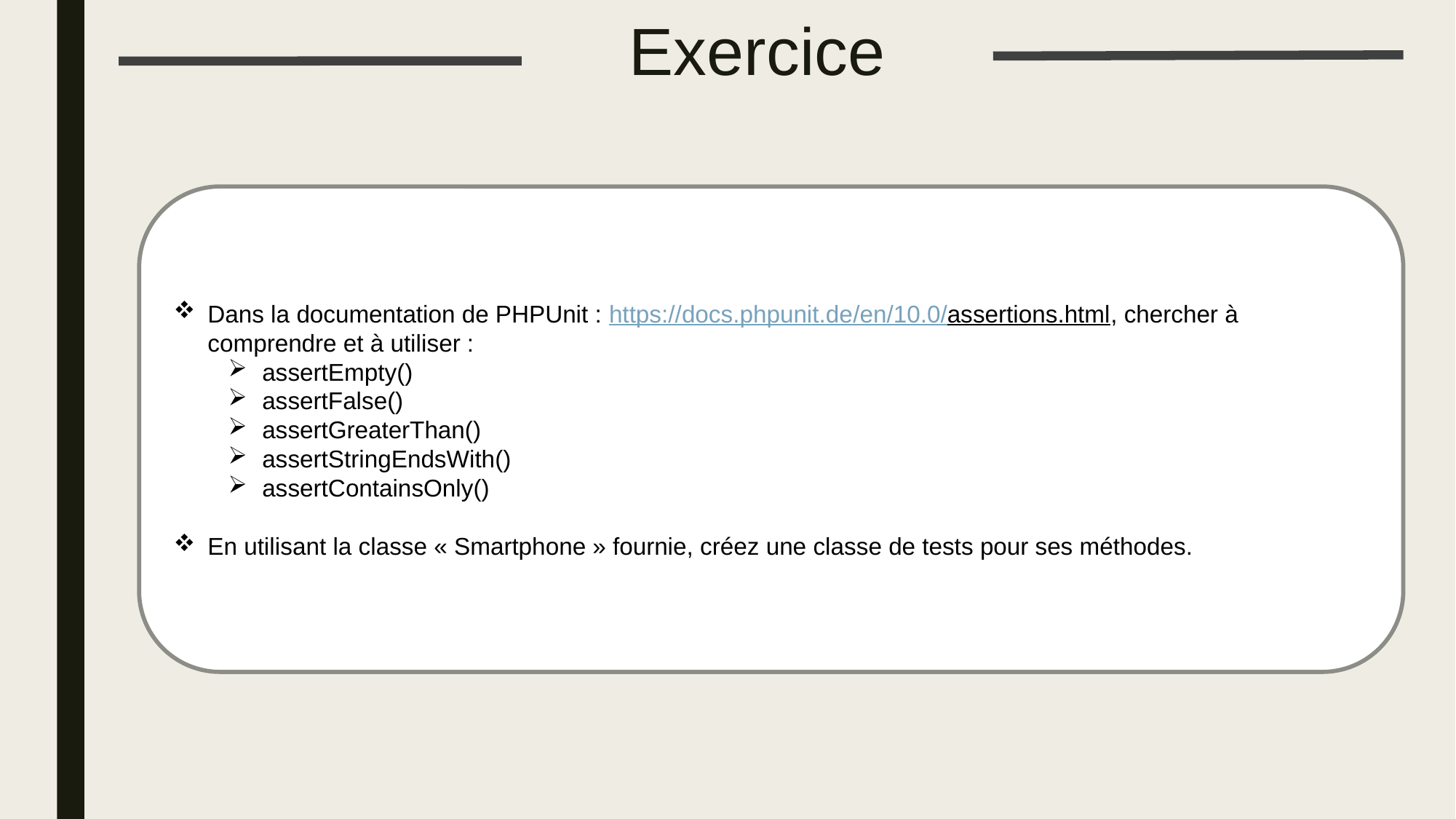

# Exercice
Dans la documentation de PHPUnit : https://docs.phpunit.de/en/10.0/assertions.html, chercher à comprendre et à utiliser :
assertEmpty()
assertFalse()
assertGreaterThan()
assertStringEndsWith()
assertContainsOnly()

En utilisant la classe « Smartphone » fournie, créez une classe de tests pour ses méthodes.